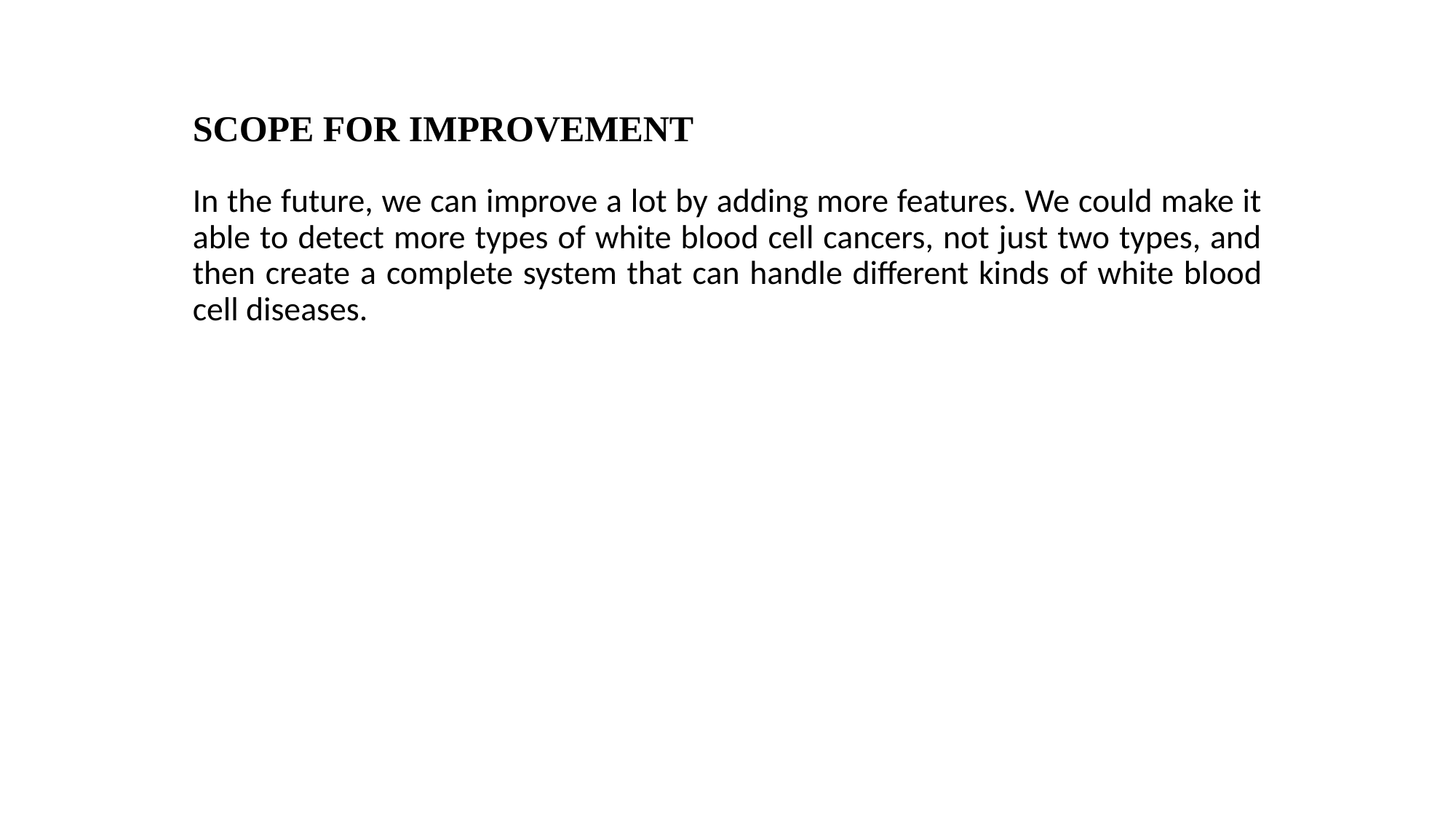

# SCOPE FOR IMPROVEMENT
In the future, we can improve a lot by adding more features. We could make it able to detect more types of white blood cell cancers, not just two types, and then create a complete system that can handle different kinds of white blood cell diseases.